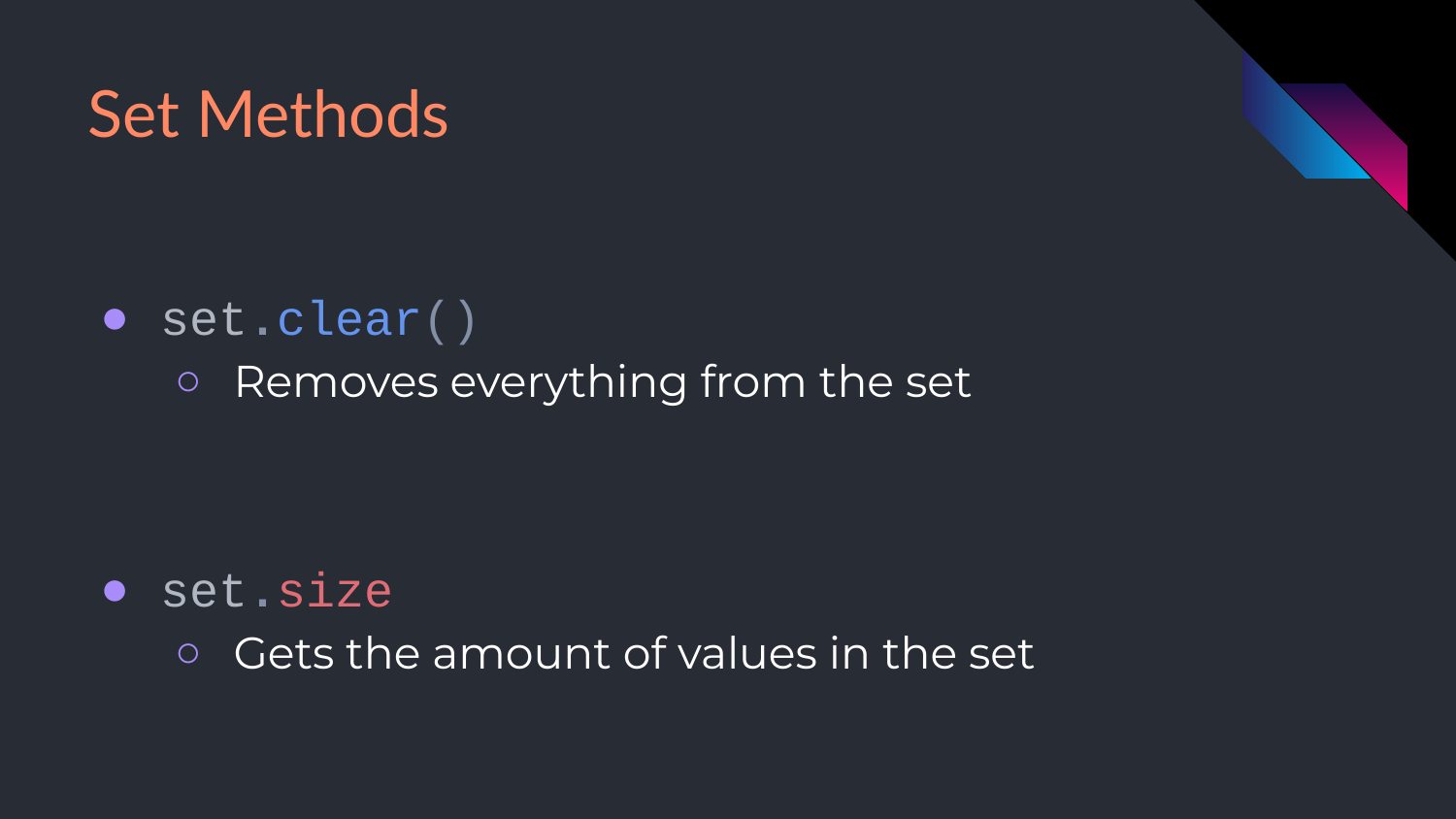

# Set Methods
set.clear()
Removes everything from the set

set.size
Gets the amount of values in the set